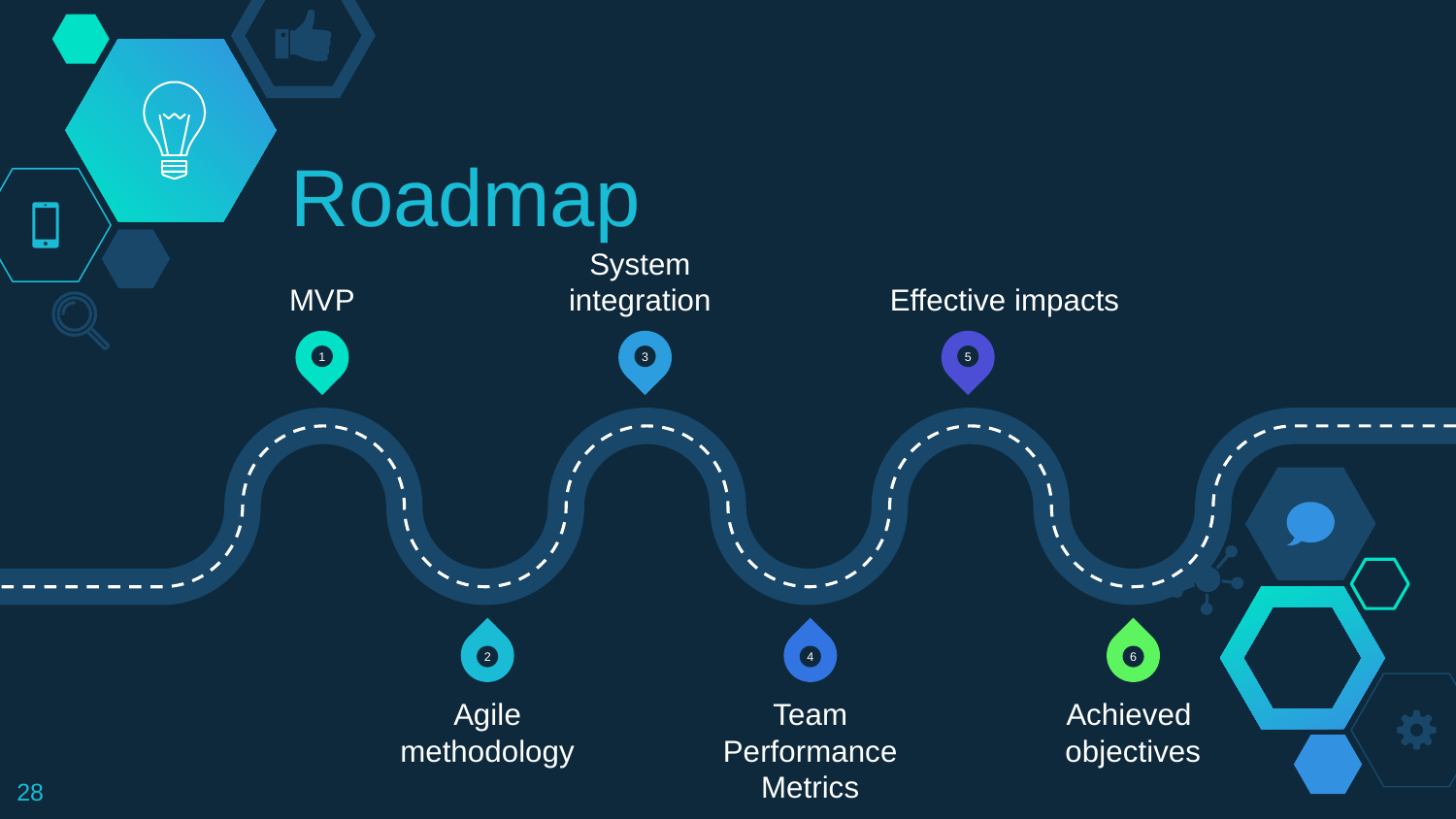

# Roadmap
MVP
System integration
Effective impacts

1

3

5

2

4

6
Agile methodology
Team Performance Metrics
Achieved
objectives
28